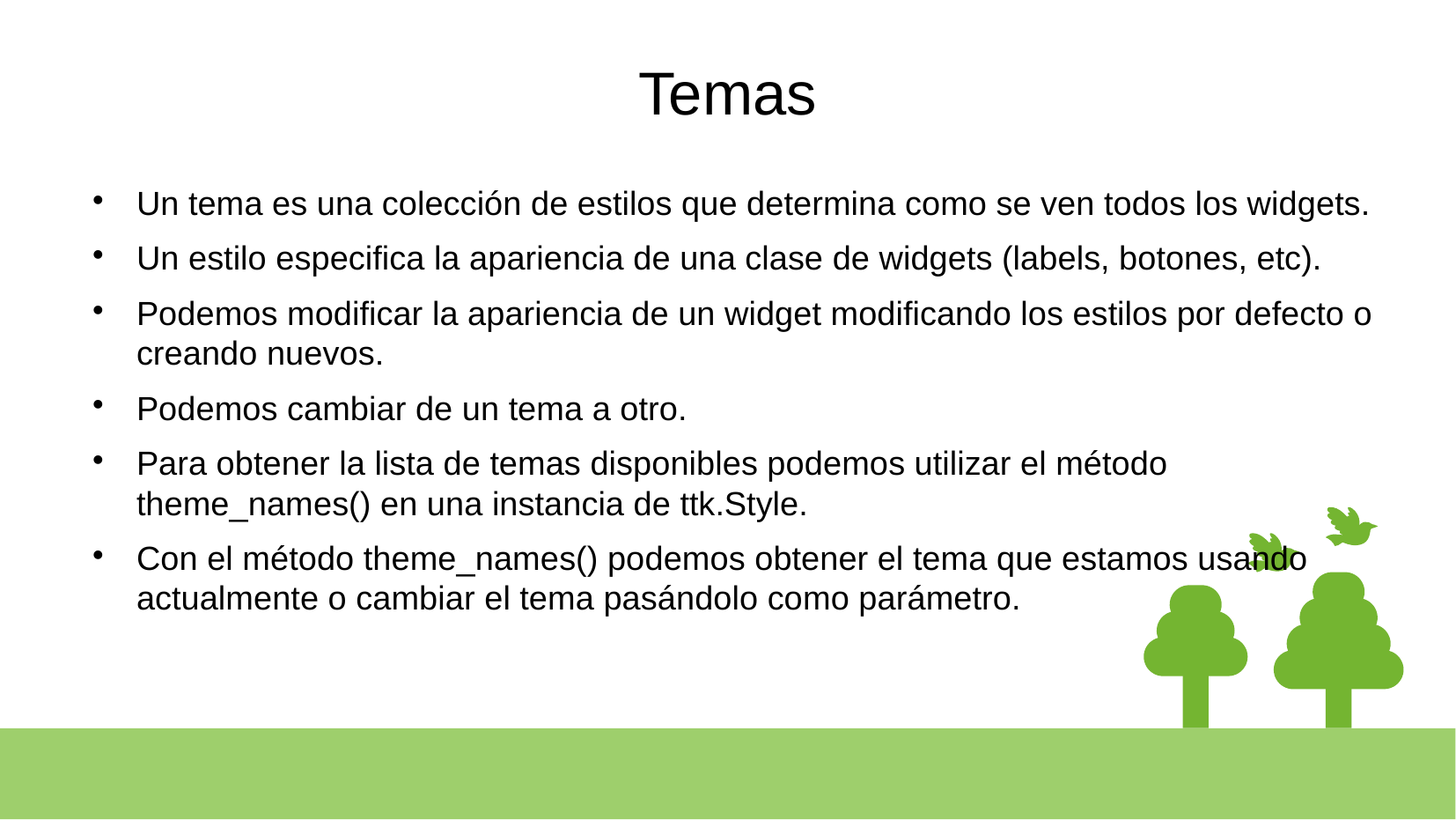

# Temas
Un tema es una colección de estilos que determina como se ven todos los widgets.
Un estilo especifica la apariencia de una clase de widgets (labels, botones, etc).
Podemos modificar la apariencia de un widget modificando los estilos por defecto o creando nuevos.
Podemos cambiar de un tema a otro.
Para obtener la lista de temas disponibles podemos utilizar el método theme_names() en una instancia de ttk.Style.
Con el método theme_names() podemos obtener el tema que estamos usando actualmente o cambiar el tema pasándolo como parámetro.